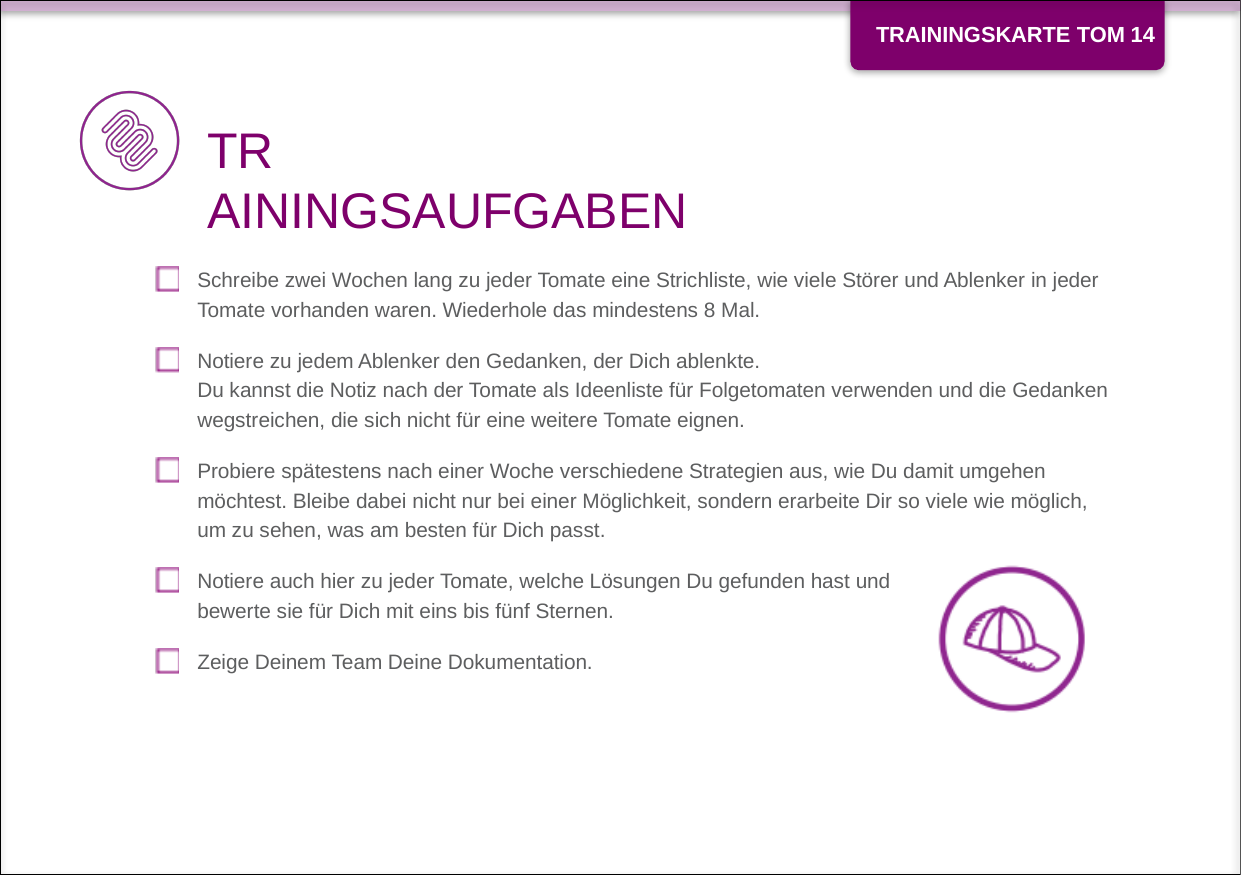

Schreibe zwei Wochen lang zu jeder Tomate eine Strichliste, wie viele Störer und Ablenker in jeder Tomate vorhanden waren. Wiederhole das mindestens 8 Mal.
Notiere zu jedem Ablenker den Gedanken, der Dich ablenkte.
Du kannst die Notiz nach der Tomate als Ideenliste für Folgetomaten verwenden und die Gedanken wegstreichen, die sich nicht für eine weitere Tomate eignen.
Probiere spätestens nach einer Woche verschiedene Strategien aus, wie Du damit umgehen möchtest. Bleibe dabei nicht nur bei einer Möglichkeit, sondern erarbeite Dir so viele wie möglich, um zu sehen, was am besten für Dich passt.
Notiere auch hier zu jeder Tomate, welche Lösungen Du gefunden hast und
bewerte sie für Dich mit eins bis fünf Sternen.
Zeige Deinem Team Deine Dokumentation.